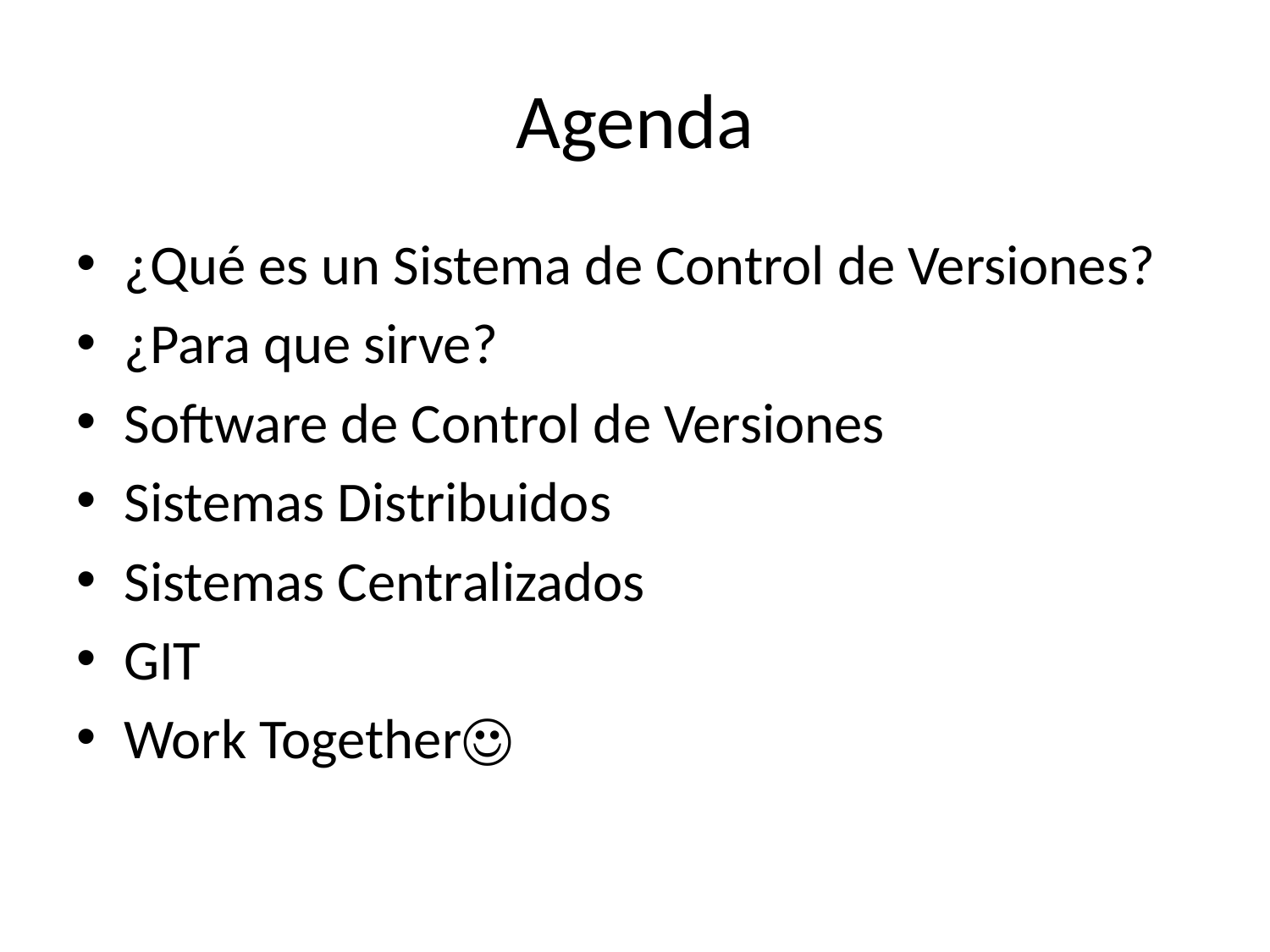

# Agenda
¿Qué es un Sistema de Control de Versiones?
¿Para que sirve?
Software de Control de Versiones
Sistemas Distribuidos
Sistemas Centralizados
GIT
Work Together☺